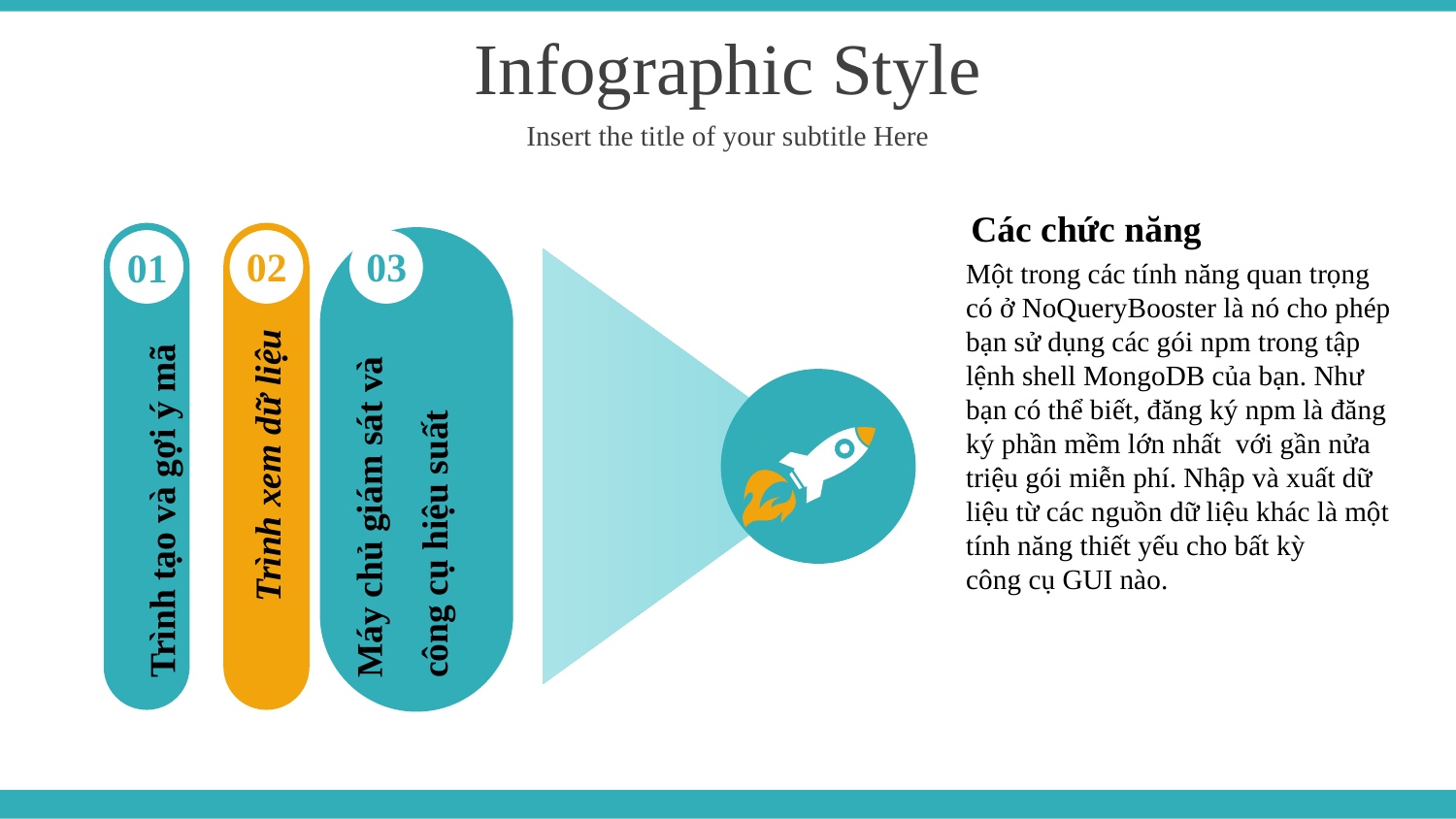

Infographic Style
Insert the title of your subtitle Here
Các chức năng

Một trong các tính năng quan trọng có ở NoQueryBooster là nó cho phép bạn sử dụng các gói npm trong tập lệnh shell MongoDB của bạn. Như bạn có thể biết, đăng ký npm là đăng ký phần mềm lớn nhất  với gần nửa triệu gói miễn phí. Nhập và xuất dữ liệu từ các nguồn dữ liệu khác là một tính năng thiết yếu cho bất kỳ
công cụ GUI nào.

03
02
01

Máy chủ giám sát và công cụ hiệu suất
Trình tạo và gợi ý mã
Trình xem dữ liệu